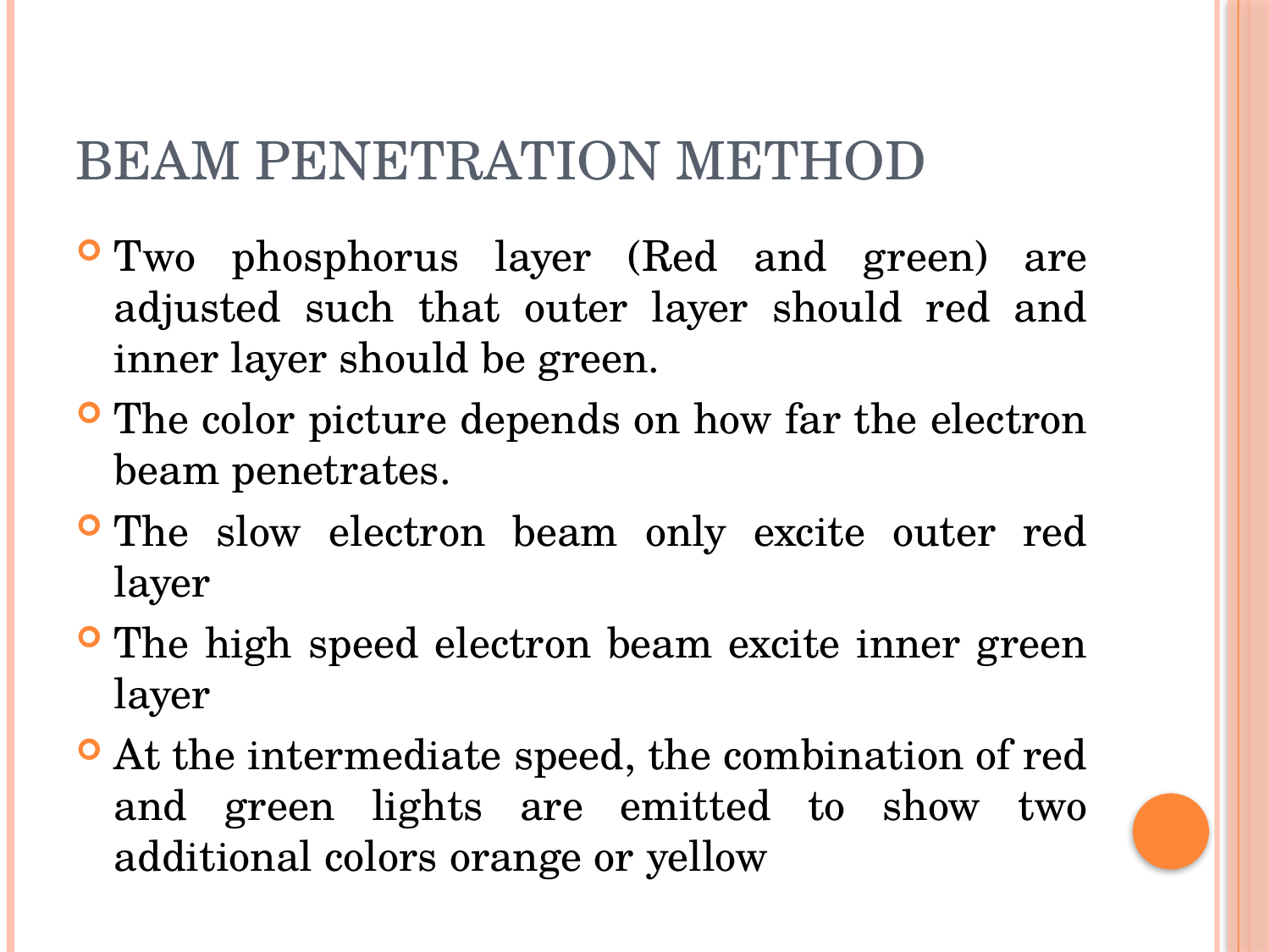

# Beam penetration Method
Two phosphorus layer (Red and green) are adjusted such that outer layer should red and inner layer should be green.
The color picture depends on how far the electron beam penetrates.
The slow electron beam only excite outer red layer
The high speed electron beam excite inner green layer
At the intermediate speed, the combination of red and green lights are emitted to show two additional colors orange or yellow